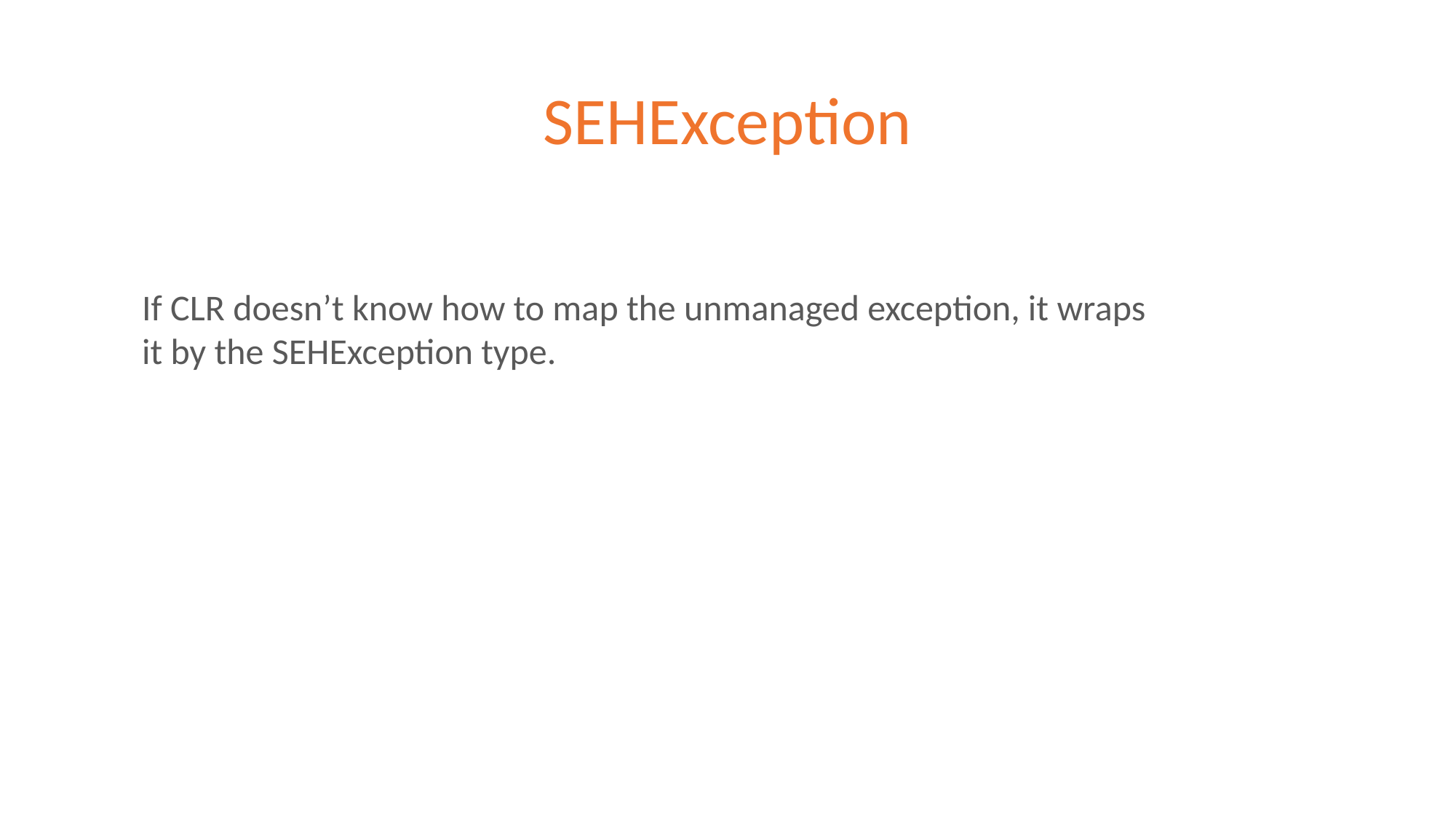

# SEHException
If CLR doesn’t know how to map the unmanaged exception, it wraps it by the SEHException type.